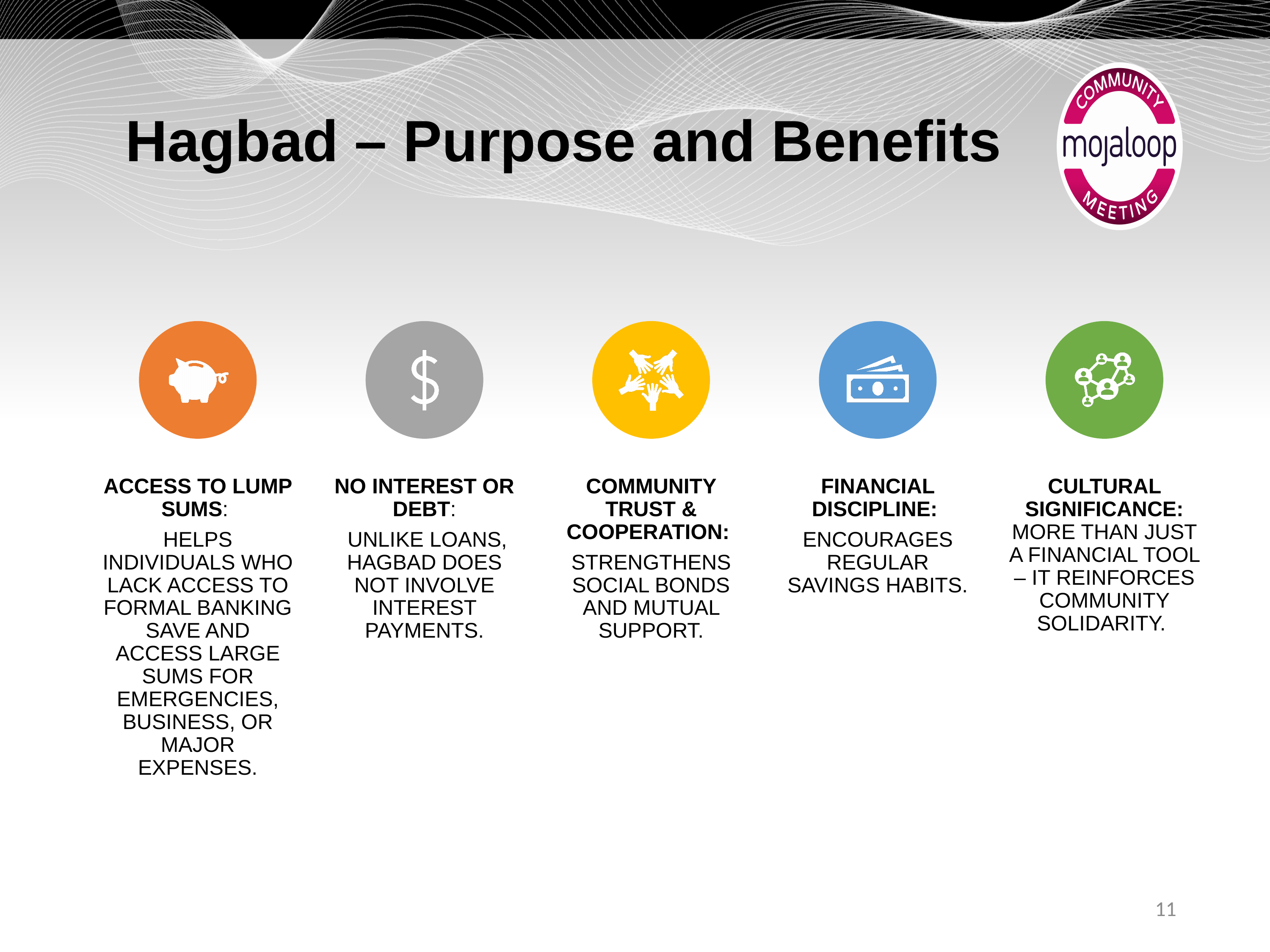

# Hagbad – Purpose and Benefits
Access to Lump Sums:
Helps individuals who lack access to formal banking save and access large sums for emergencies, business, or major expenses.
No Interest or Debt:
 Unlike loans, Hagbad does not involve interest payments.
Community Trust & Cooperation:
Strengthens social bonds and mutual support.
Financial Discipline:
Encourages regular savings habits.
Cultural Significance: More than just a financial tool – it reinforces community solidarity.
11